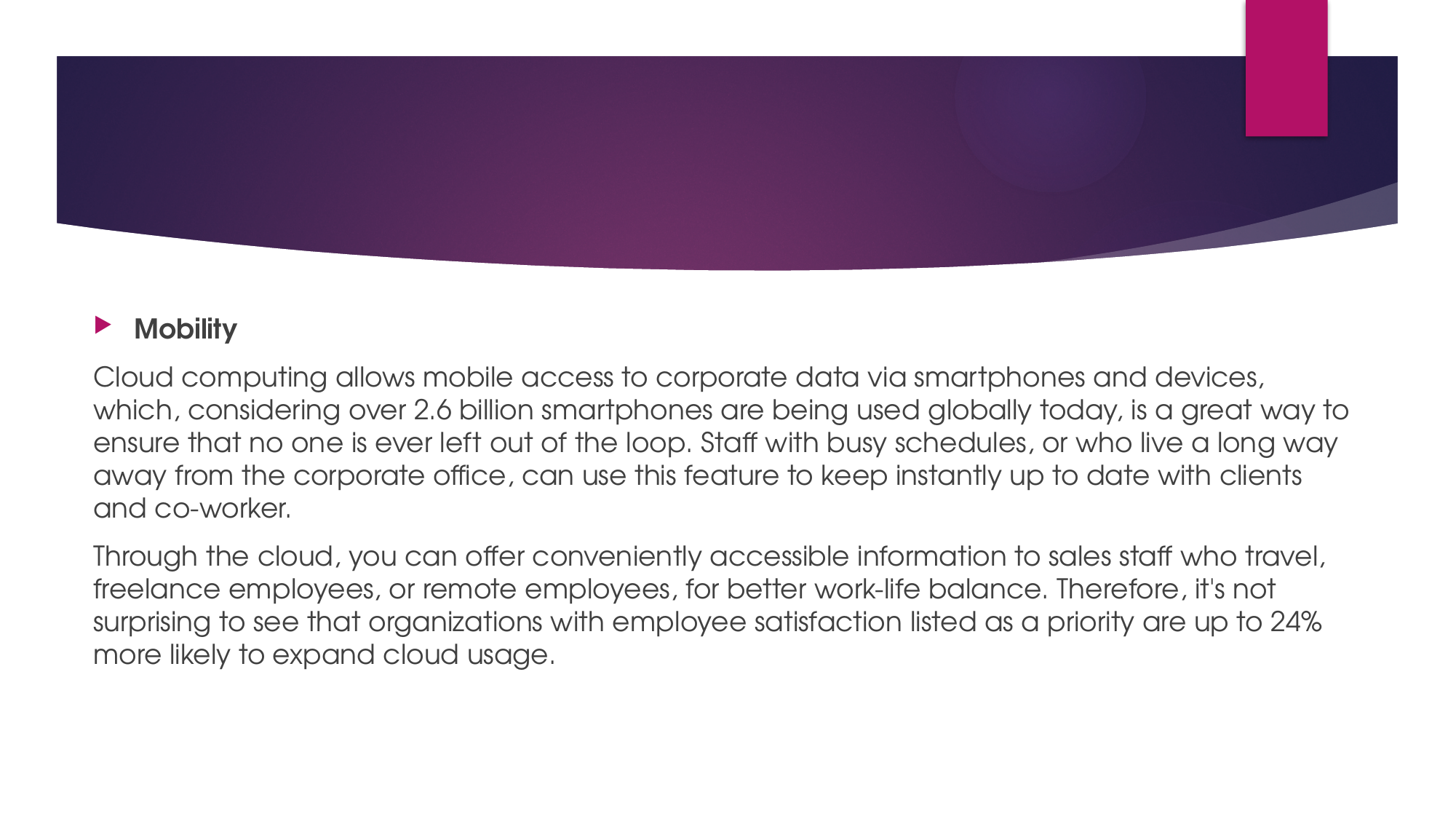

#
Mobility
Cloud computing allows mobile access to corporate data via smartphones and devices, which, considering over 2.6 billion smartphones are being used globally today, is a great way to ensure that no one is ever left out of the loop. Staff with busy schedules, or who live a long way away from the corporate office, can use this feature to keep instantly up to date with clients and co-worker.
Through the cloud, you can offer conveniently accessible information to sales staff who travel, freelance employees, or remote employees, for better work-life balance. Therefore, it's not surprising to see that organizations with employee satisfaction listed as a priority are up to 24% more likely to expand cloud usage.